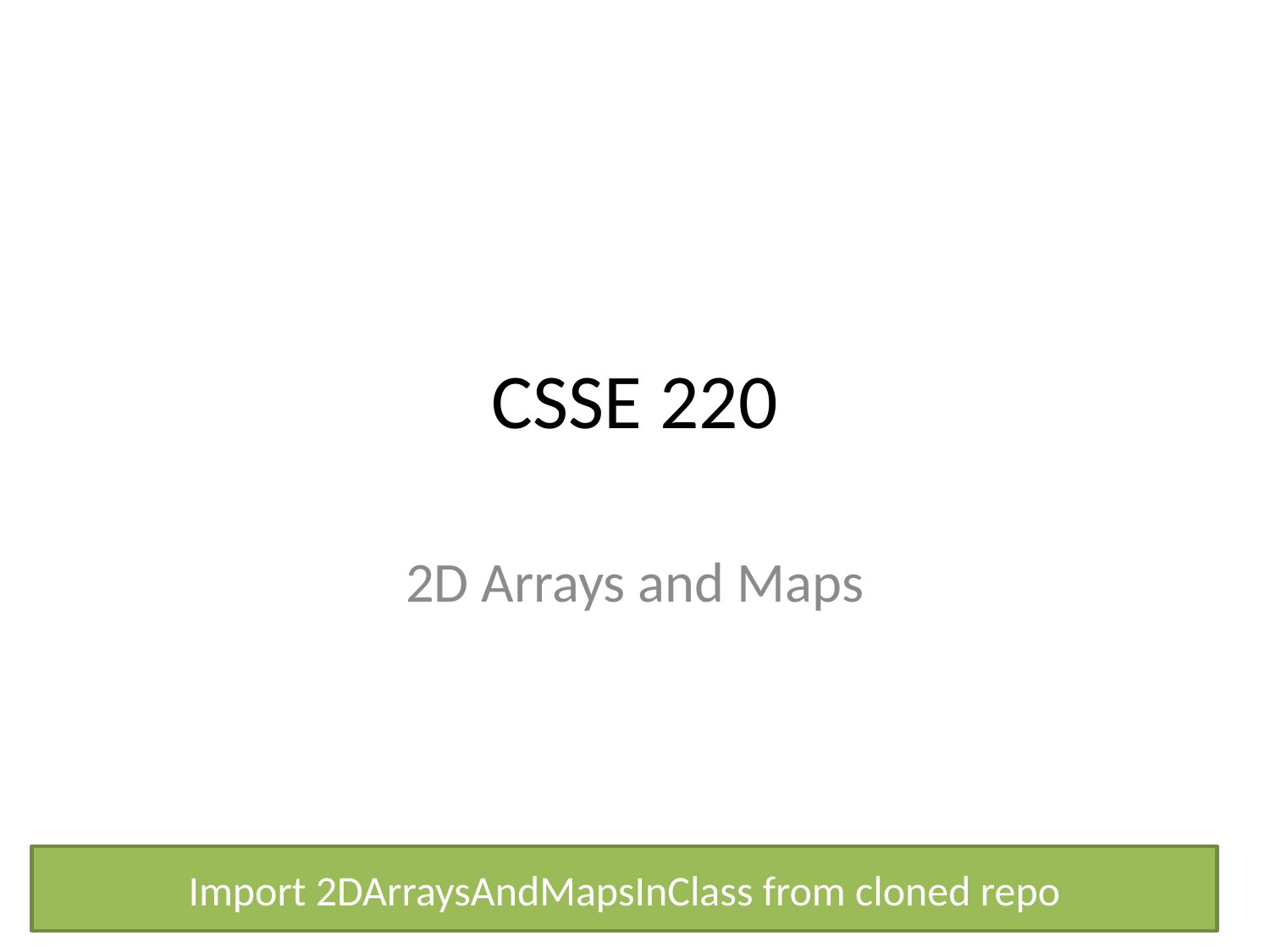

# CSSE 220
2D Arrays and Maps
Import 2DArraysAndMapsInClass from cloned repo